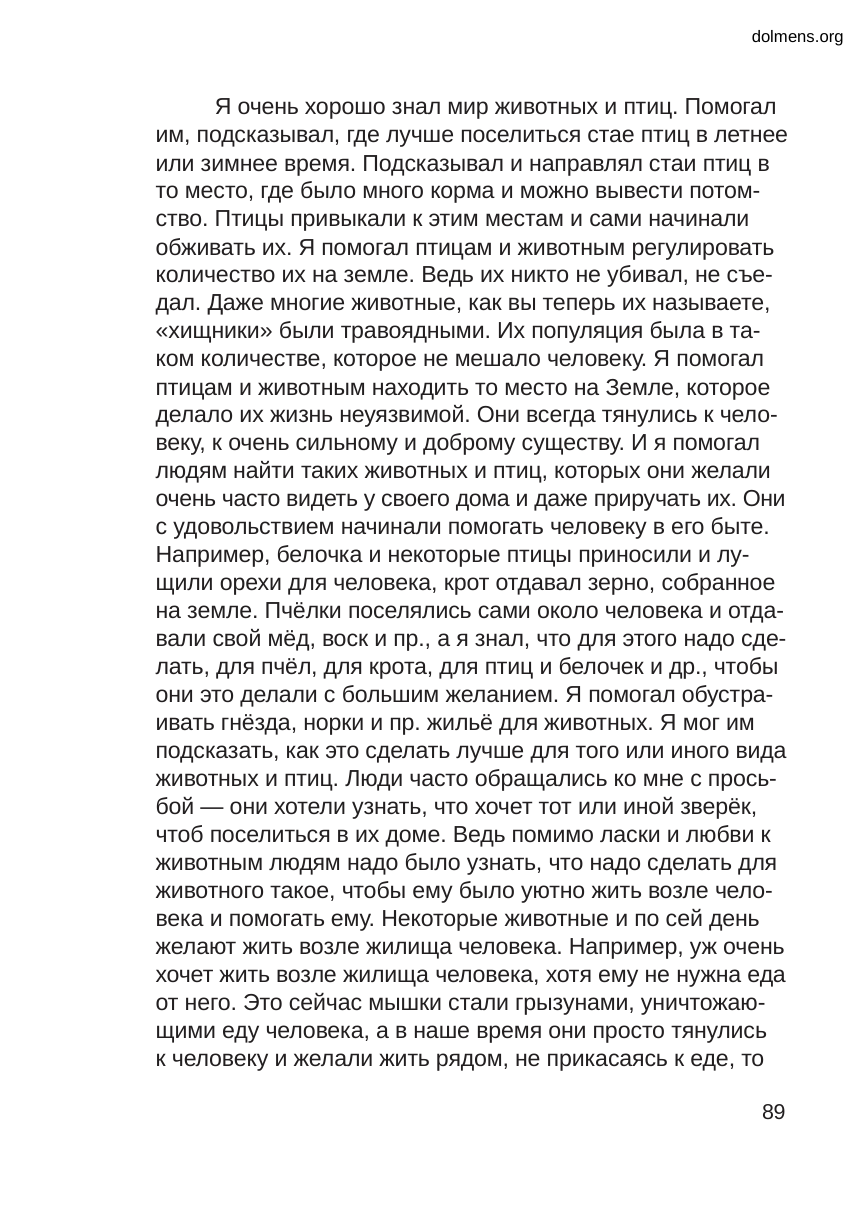

dolmens.org

Я очень хорошо знал мир животных и птиц. Помогал
им, подсказывал, где лучше поселиться стае птиц в летнее
или зимнее время. Подсказывал и направлял стаи птиц в
то место, где было много корма и можно вывести потом-
ство. Птицы привыкали к этим местам и сами начинали
обживать их. Я помогал птицам и животным регулировать
количество их на земле. Ведь их никто не убивал, не съе-
дал. Даже многие животные, как вы теперь их называете,
«хищники» были травоядными. Их популяция была в та-
ком количестве, которое не мешало человеку. Я помогал
птицам и животным находить то место на Земле, которое
делало их жизнь неуязвимой. Они всегда тянулись к чело-
веку, к очень сильному и доброму существу. И я помогал
людям найти таких животных и птиц, которых они желали
очень часто видеть у своего дома и даже приручать их. Они
с удовольствием начинали помогать человеку в его быте.
Например, белочка и некоторые птицы приносили и лу-
щили орехи для человека, крот отдавал зерно, собранное
на земле. Пчёлки поселялись сами около человека и отда-
вали свой мёд, воск и пр., а я знал, что для этого надо сде-
лать, для пчёл, для крота, для птиц и белочек и др., чтобы
они это делали с большим желанием. Я помогал обустра-
ивать гнёзда, норки и пр. жильё для животных. Я мог им
подсказать, как это сделать лучше для того или иного вида
животных и птиц. Люди часто обращались ко мне с прось-
бой — они хотели узнать, что хочет тот или иной зверёк,
чтоб поселиться в их доме. Ведь помимо ласки и любви к
животным людям надо было узнать, что надо сделать для
животного такое, чтобы ему было уютно жить возле чело-
века и помогать ему. Некоторые животные и по сей день
желают жить возле жилища человека. Например, уж очень
хочет жить возле жилища человека, хотя ему не нужна еда
от него. Это сейчас мышки стали грызунами, уничтожаю-
щими еду человека, а в наше время они просто тянулись
к человеку и желали жить рядом, не прикасаясь к еде, то

89